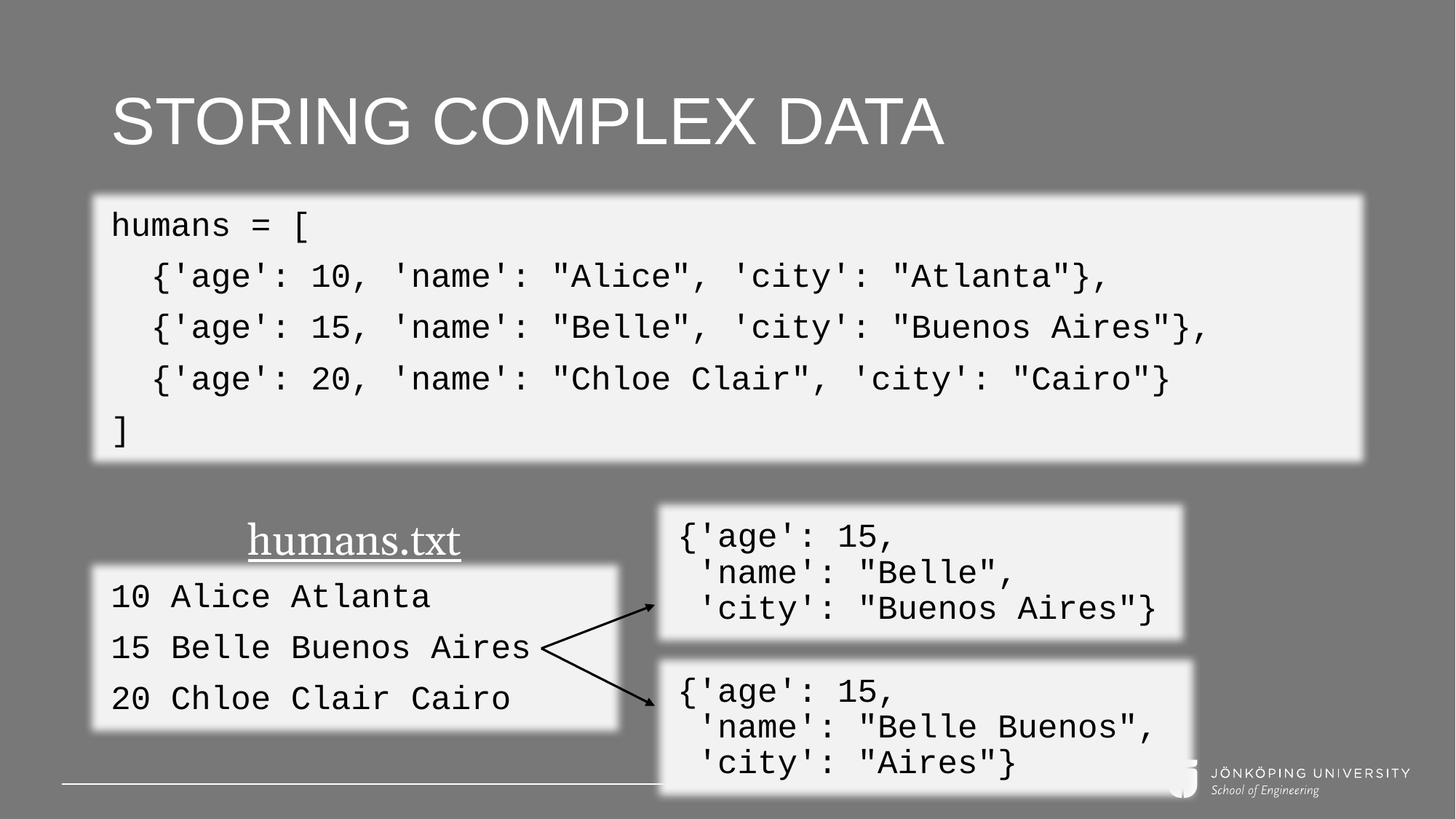

# Storing complex data
humans = [
  {'age': 10, 'name': "Alice", 'city': "Atlanta"},
  {'age': 15, 'name': "Belle", 'city': "Buenos Aires"},
  {'age': 20, 'name': "Chloe Clair", 'city': "Cairo"}
]
humans.txt
{'age': 15,
 'name': "Belle",
 'city': "Buenos Aires"}
10 Alice Atlanta
15 Belle Buenos Aires
20 Chloe Clair Cairo
{'age': 15,
 'name': "Belle Buenos",
 'city': "Aires"}